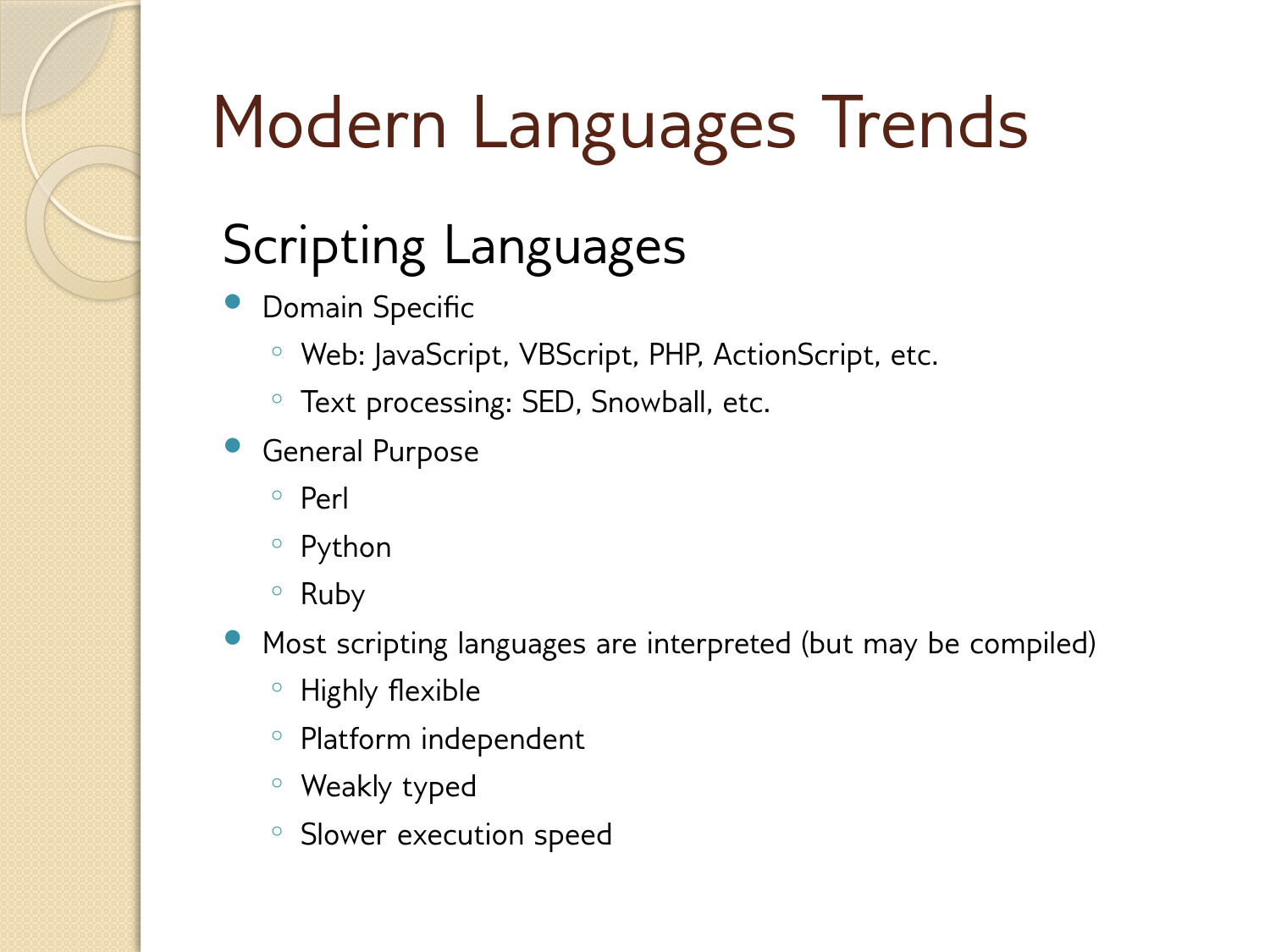

# Modern Languages Trends
Scripting Languages
Domain Specific
Web: JavaScript, VBScript, PHP, ActionScript, etc.
Text processing: SED, Snowball, etc.
General Purpose
Perl
Python
Ruby
Most scripting languages are interpreted (but may be compiled)
Highly flexible
Platform independent
Weakly typed
Slower execution speed